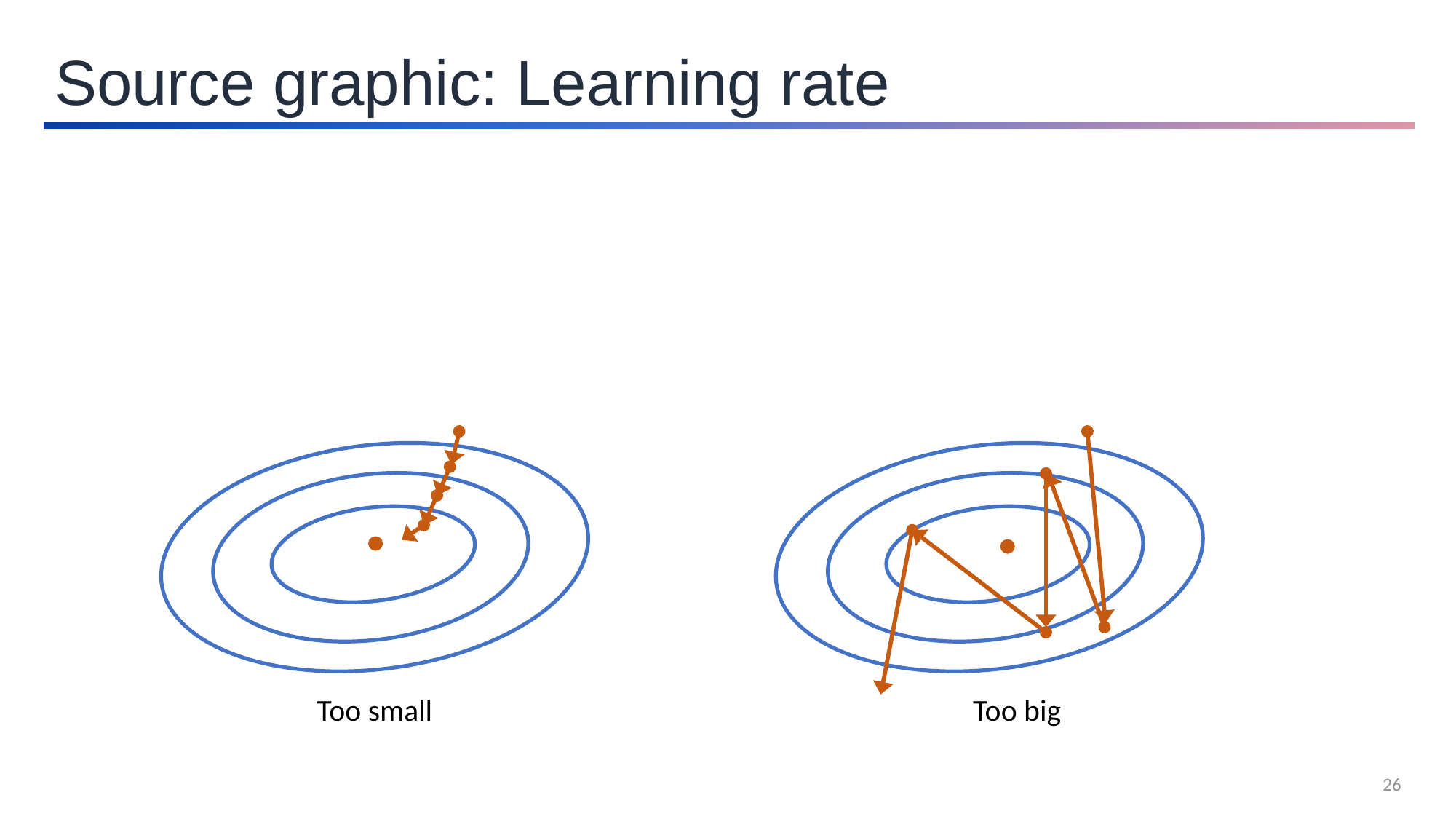

Source graphic: Learning rate

Too small

Too big
26